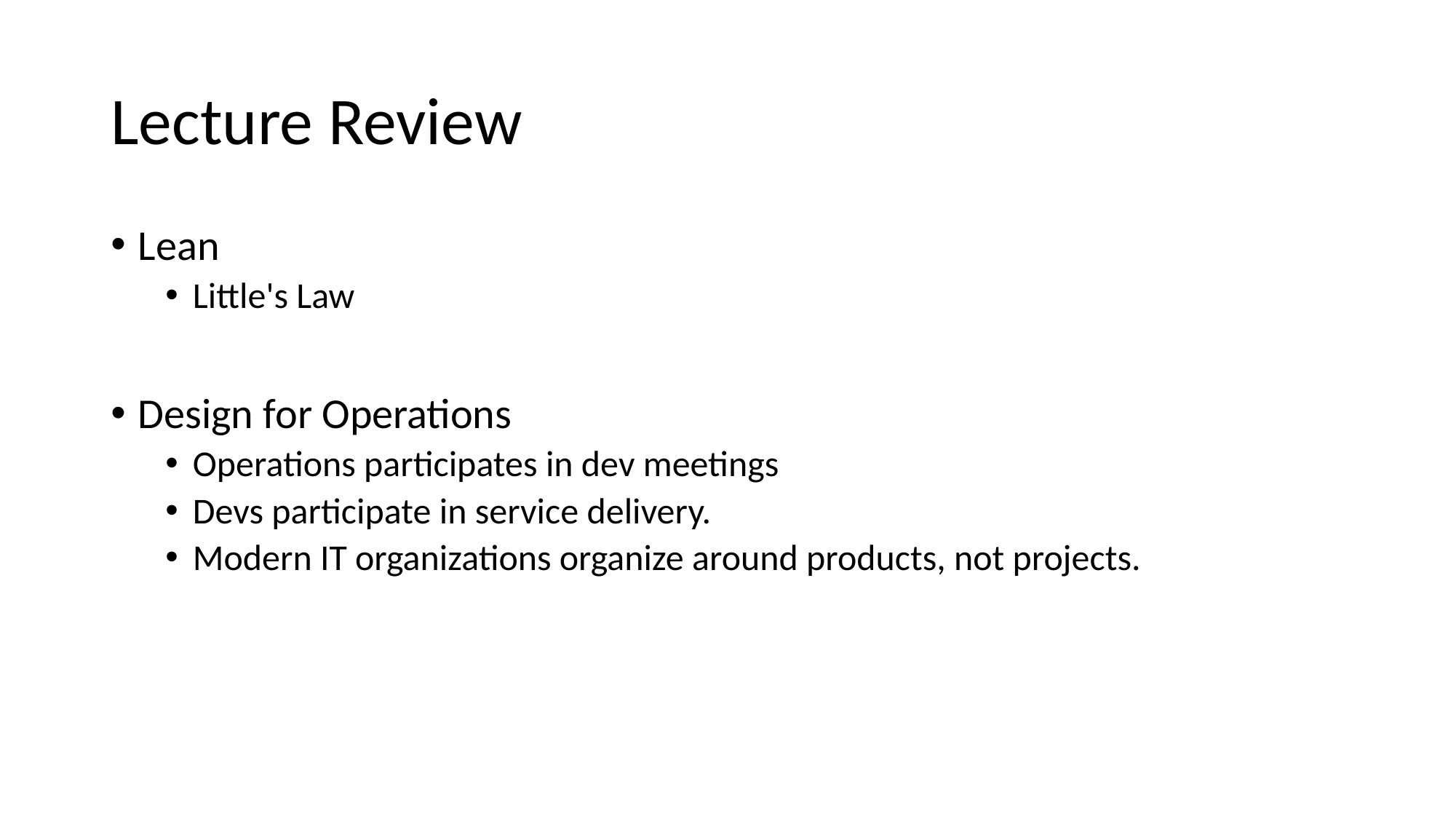

# Lecture Review
Lean
Little's Law

Design for Operations
Operations participates in dev meetings
Devs participate in service delivery.
Modern IT organizations organize around products, not projects.